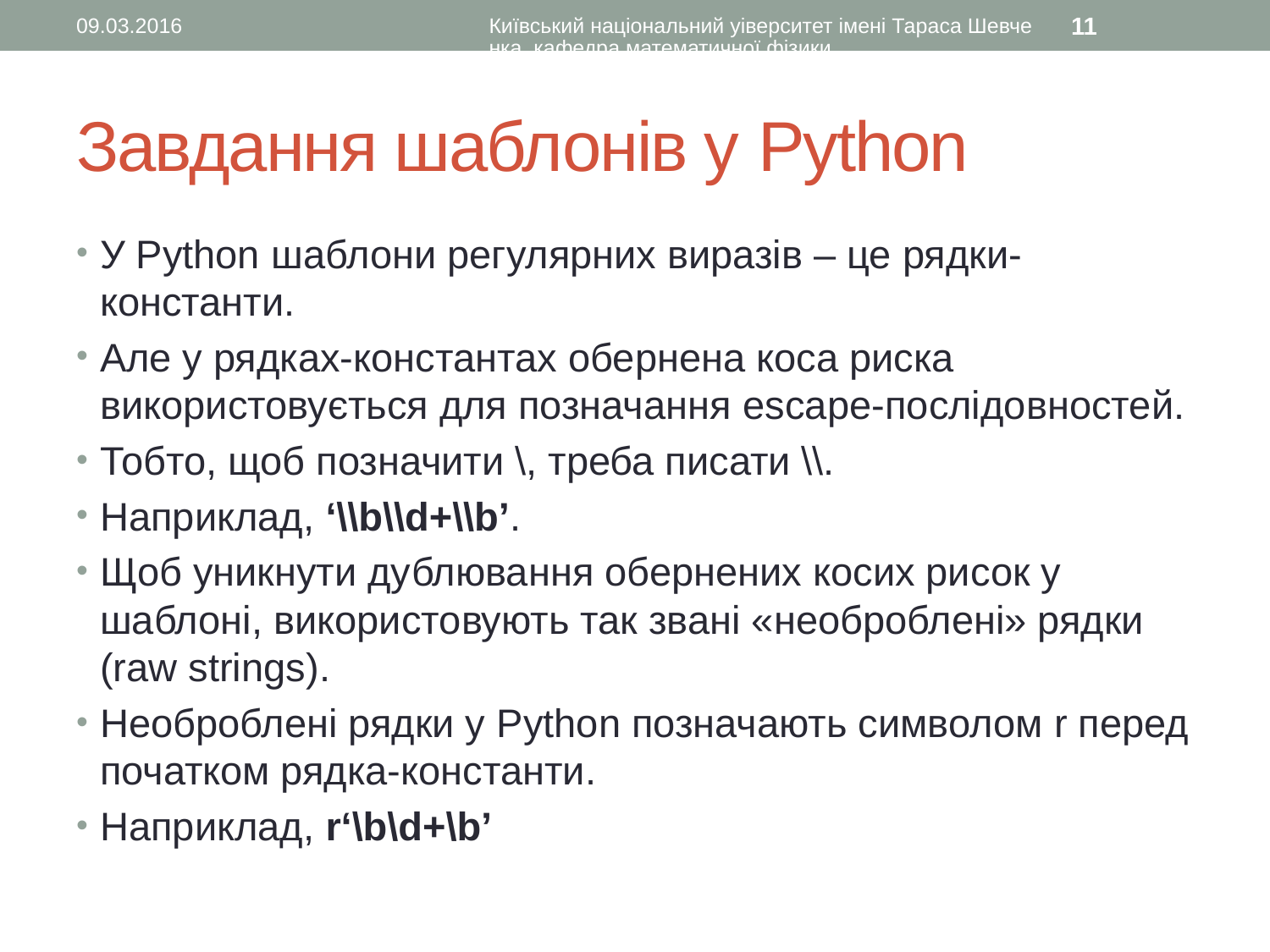

09.03.2016
Київський національний уіверситет імені Тараса Шевченка, кафедра математичної фізики
11
# Завдання шаблонів у Python
У Python шаблони регулярних виразів – це рядки-константи.
Але у рядках-константах обернена коса риска використовується для позначання escape-послідовностей.
Тобто, щоб позначити \, треба писати \\.
Наприклад, ‘\\b\\d+\\b’.
Щоб уникнути дублювання обернених косих рисок у шаблоні, використовують так звані «необроблені» рядки (raw strings).
Необроблені рядки у Python позначають символом r перед початком рядка-константи.
Наприклад, r‘\b\d+\b’